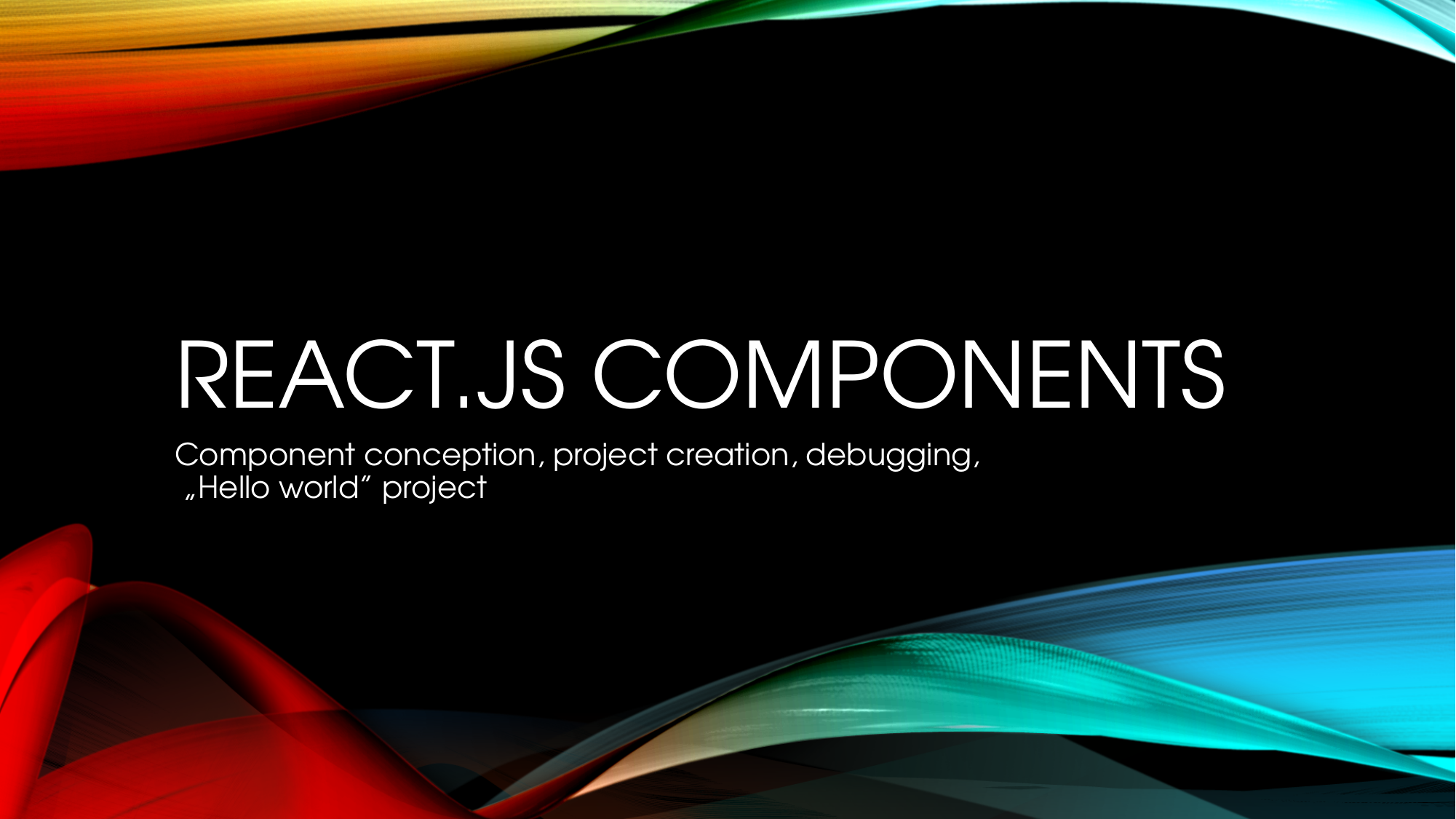

# REACT.js components
Component conception, project creation, debugging,
 „Hello world” project